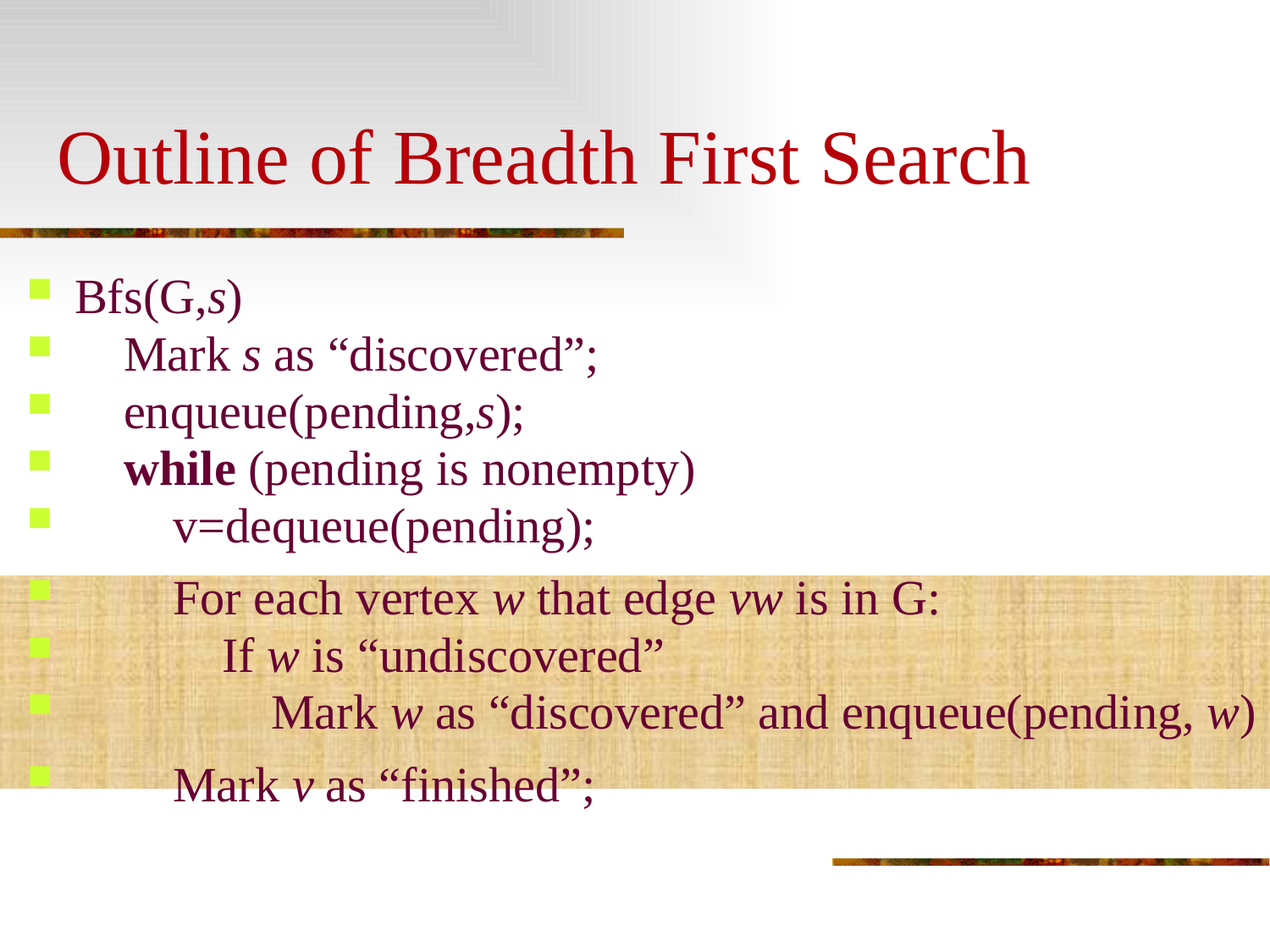

# Outline of Breadth First Search
Bfs(G,s)
    Mark s as “discovered”;
    enqueue(pending,s);
    while (pending is nonempty)
        v=dequeue(pending);
        For each vertex w that edge vw is in G:
            If w is “undiscovered”
                Mark w as “discovered” and enqueue(pending, w)
        Mark v as “finished”;